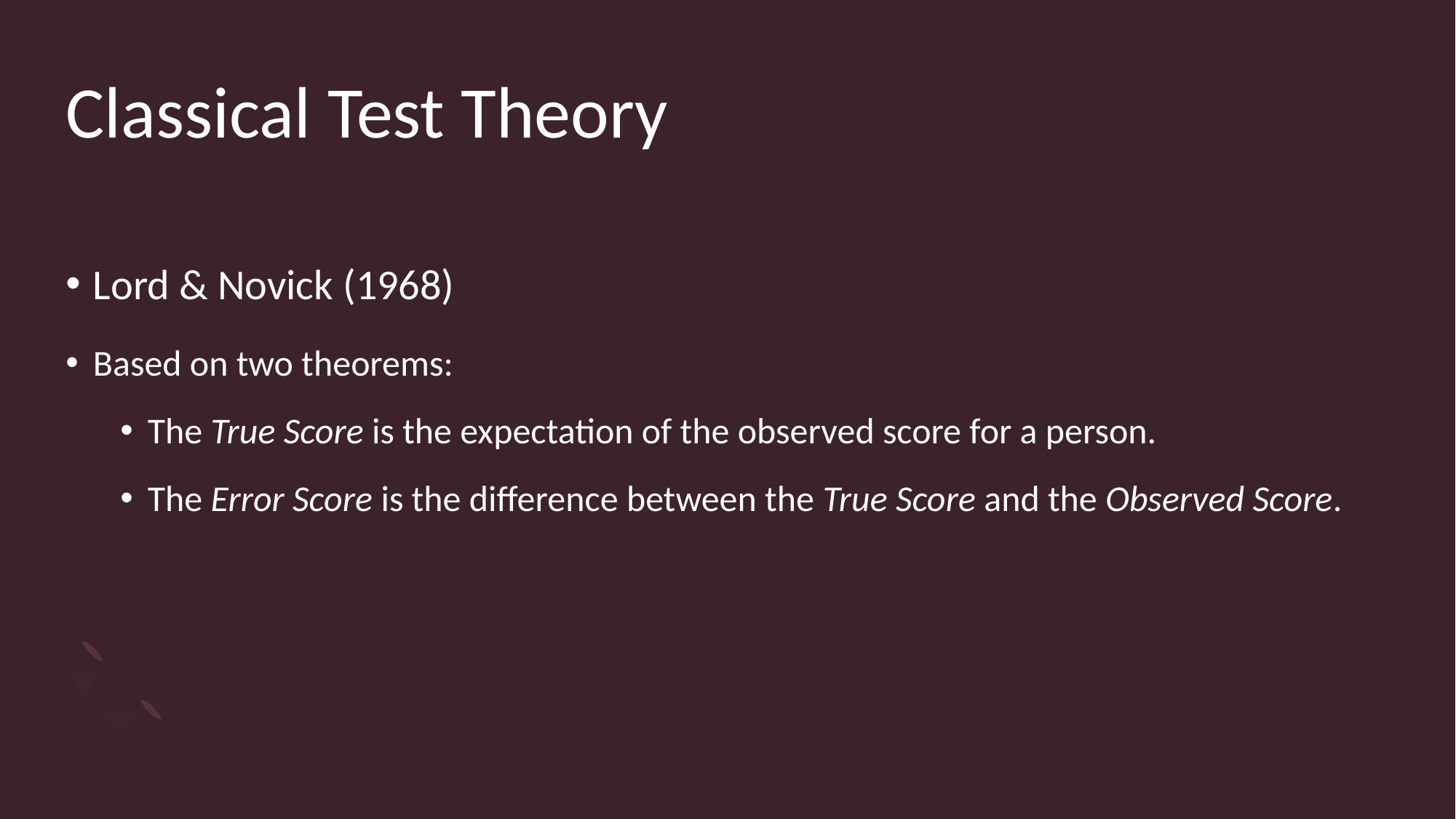

# Classical Test Theory
Lord & Novick (1968)
Based on two theorems:
The True Score is the expectation of the observed score for a person.
The Error Score is the difference between the True Score and the Observed Score.